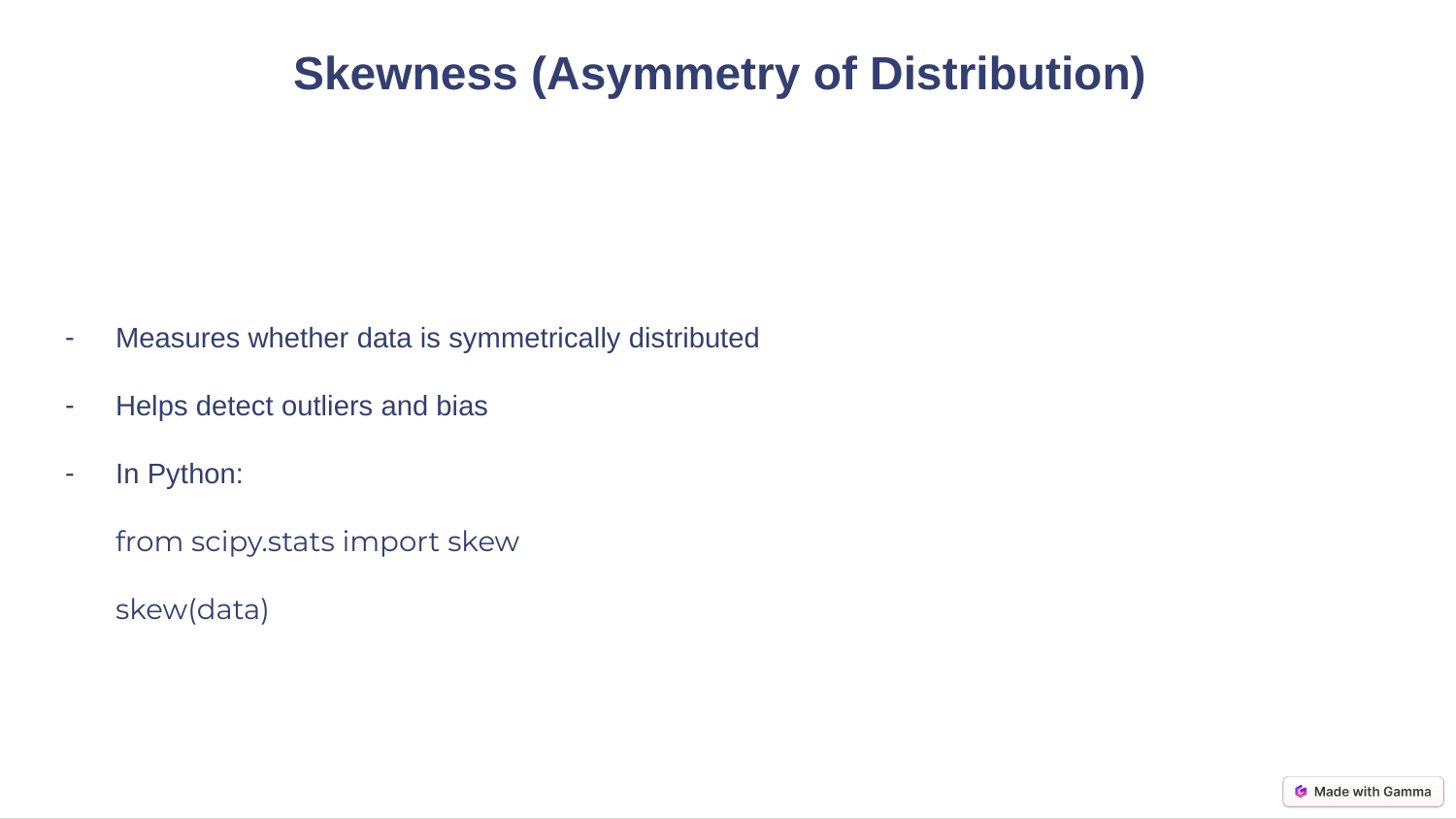

Skewness (Asymmetry of Distribution)
Measures whether data is symmetrically distributed
Helps detect outliers and bias
In Python:
from scipy.stats import skew
skew(data)